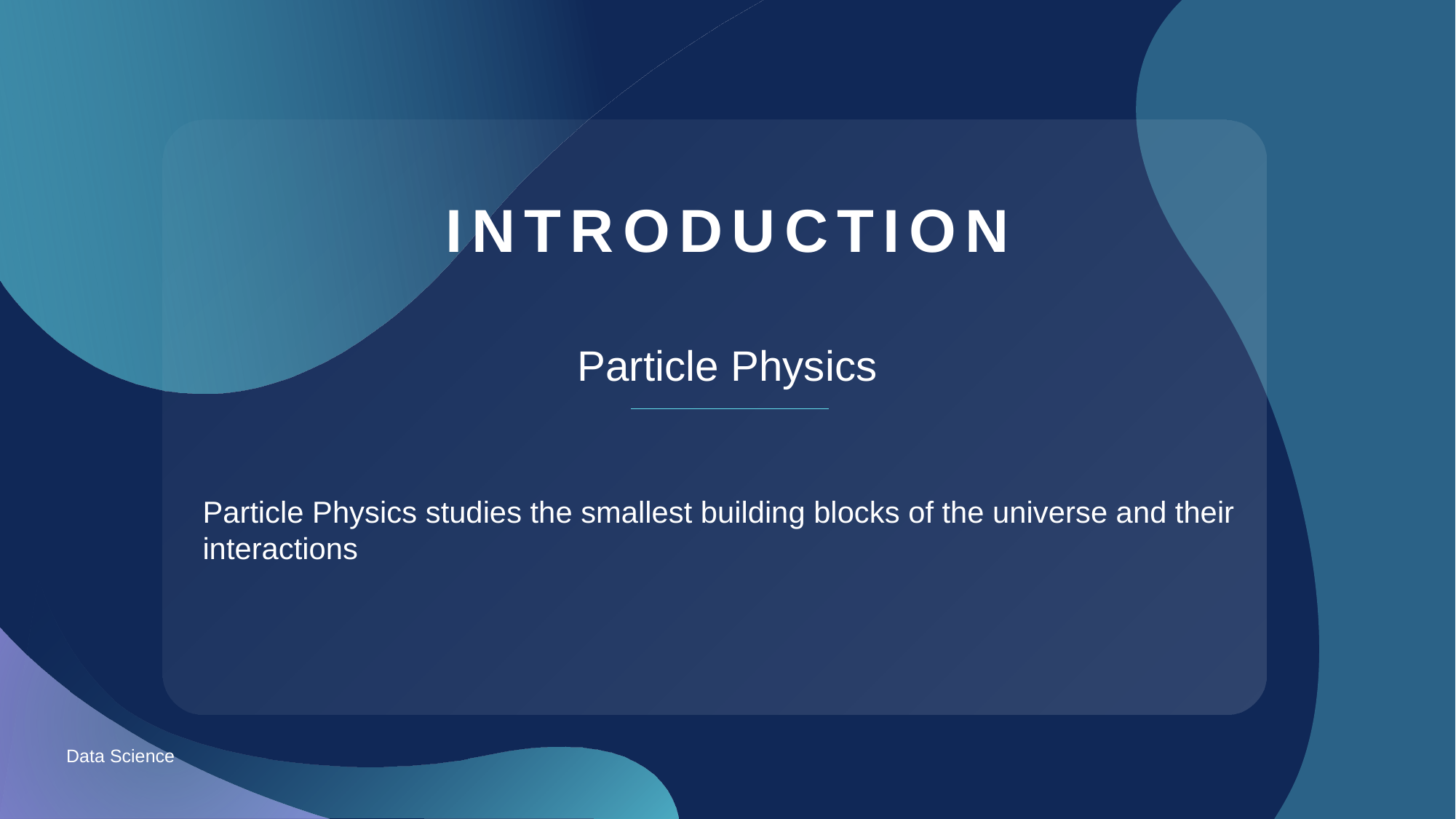

# INTRODUCTION

Particle Physics
Particle Physics studies the smallest building blocks of the universe and their interactions
Data Science